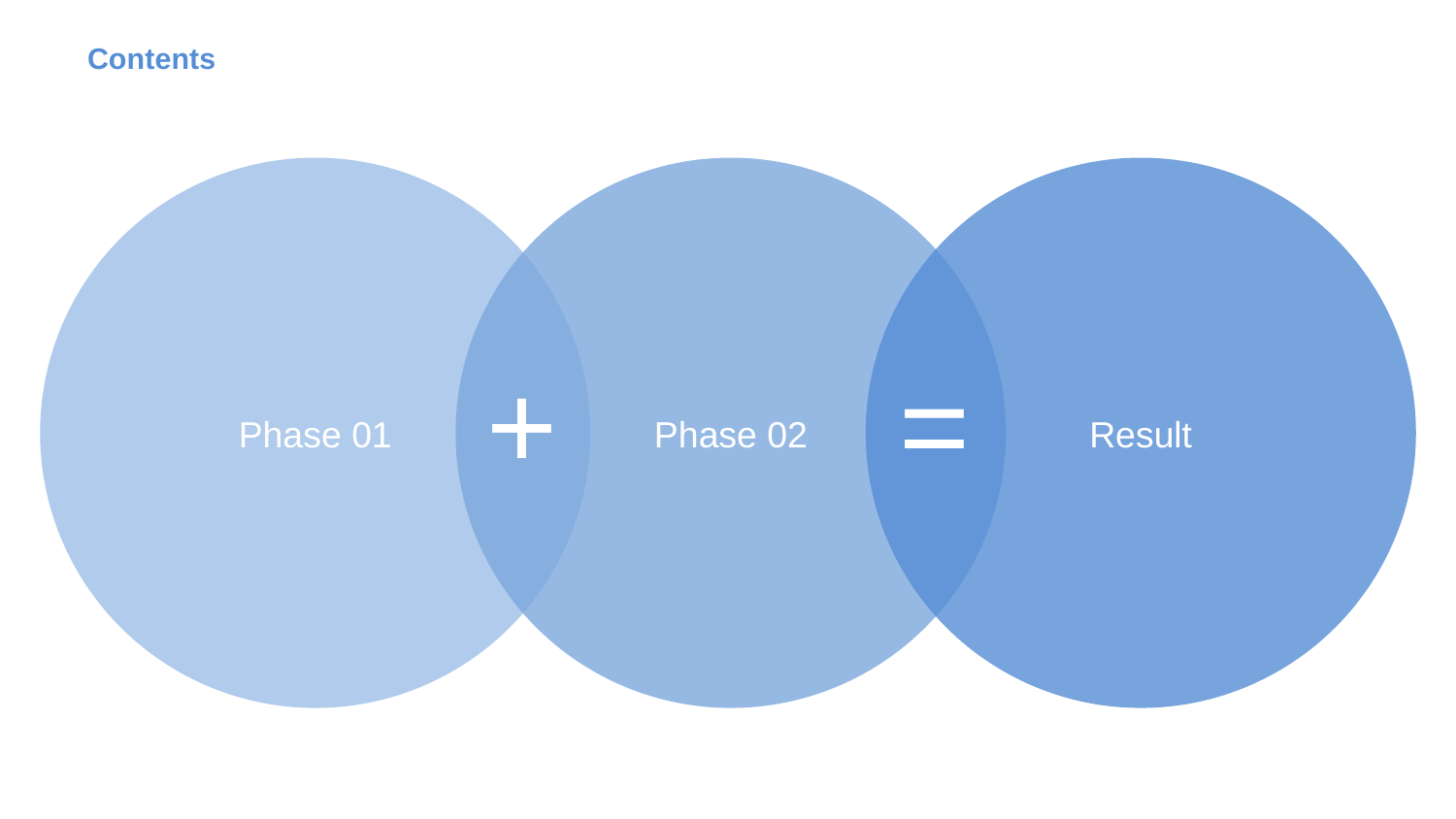

# Contents
Phase 01
Phase 02
Result
+
=